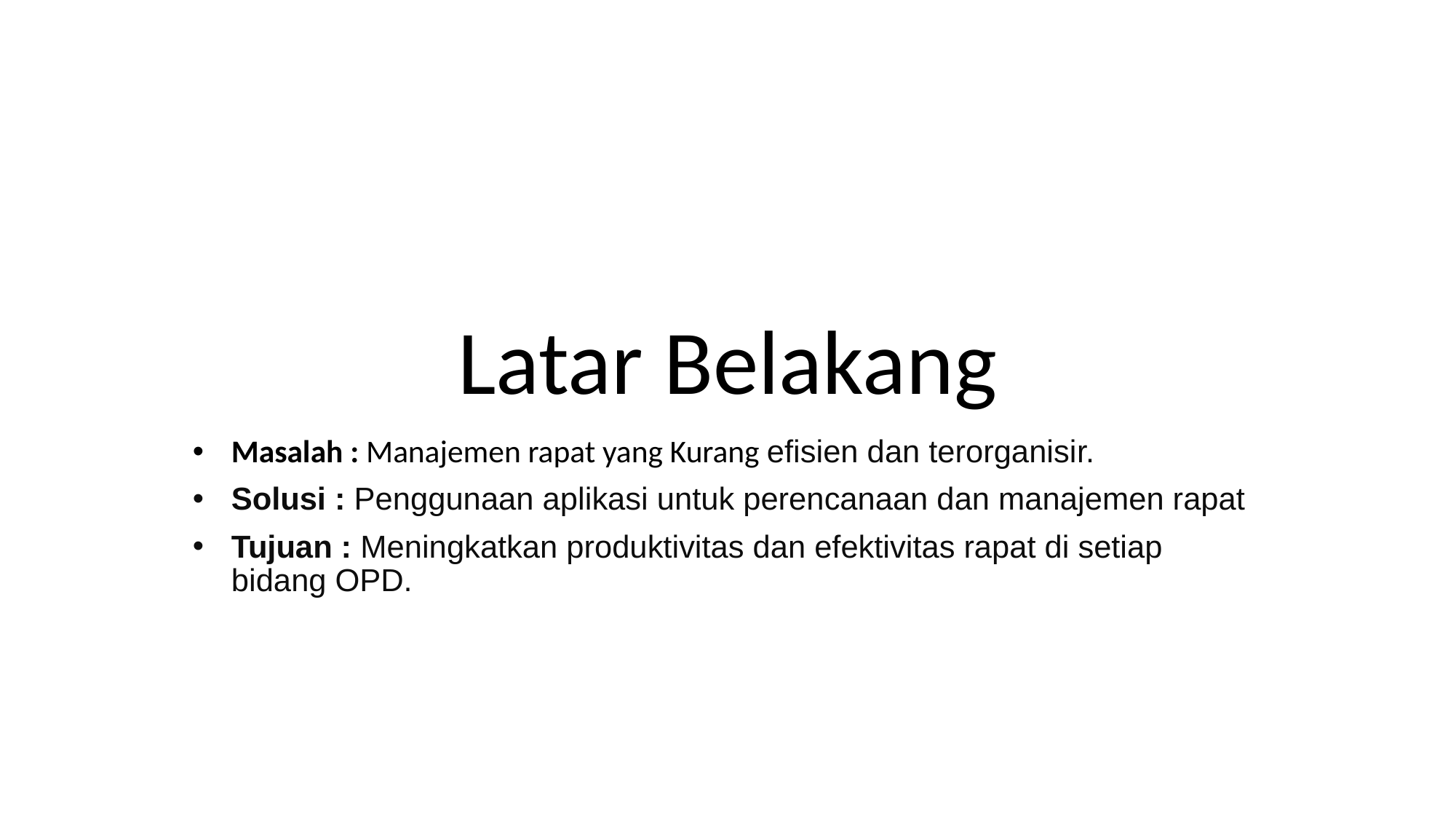

# Latar Belakang
Masalah : Manajemen rapat yang Kurang efisien dan terorganisir.
Solusi : Penggunaan aplikasi untuk perencanaan dan manajemen rapat
Tujuan : Meningkatkan produktivitas dan efektivitas rapat di setiap bidang OPD.